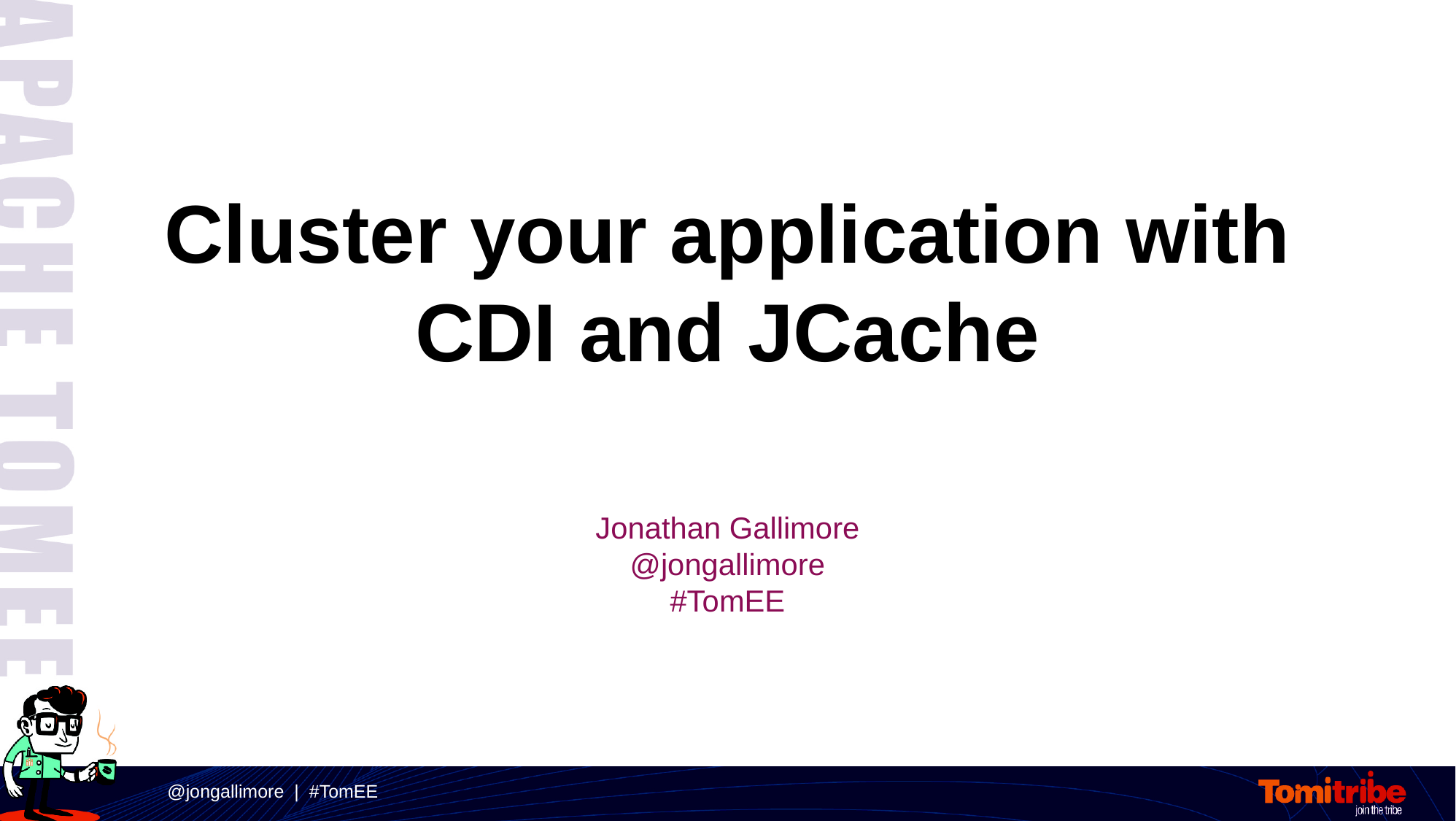

# Cluster your application with CDI and JCache
Jonathan Gallimore
@jongallimore
#TomEE
@jongallimore  |  #TomEE